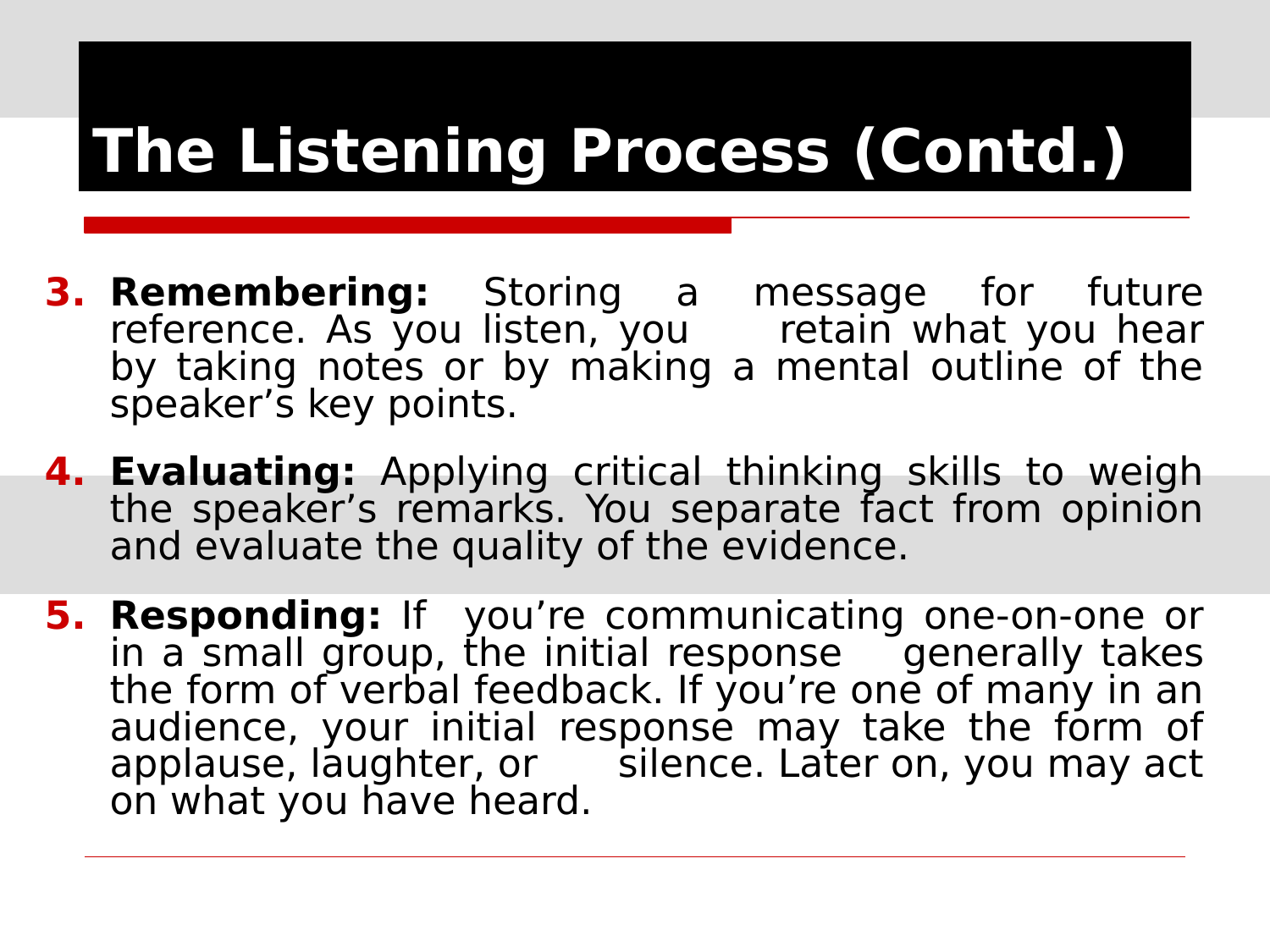

# The Listening Process (Contd.)

Remembering: Storing a message for future reference. As you listen, you 	retain what you hear by taking notes or by making a mental outline of the speaker’s key points.

Evaluating: Applying critical thinking skills to weigh the speaker’s remarks. You separate fact from opinion and evaluate the quality of the evidence.

Responding: If  you’re communicating one-on-one or in a small group, the initial response 	generally takes the form of verbal feedback. If you’re one of many in an audience, your initial response may take the form of applause, laughter, or 	silence. Later on, you may act on what you have heard.